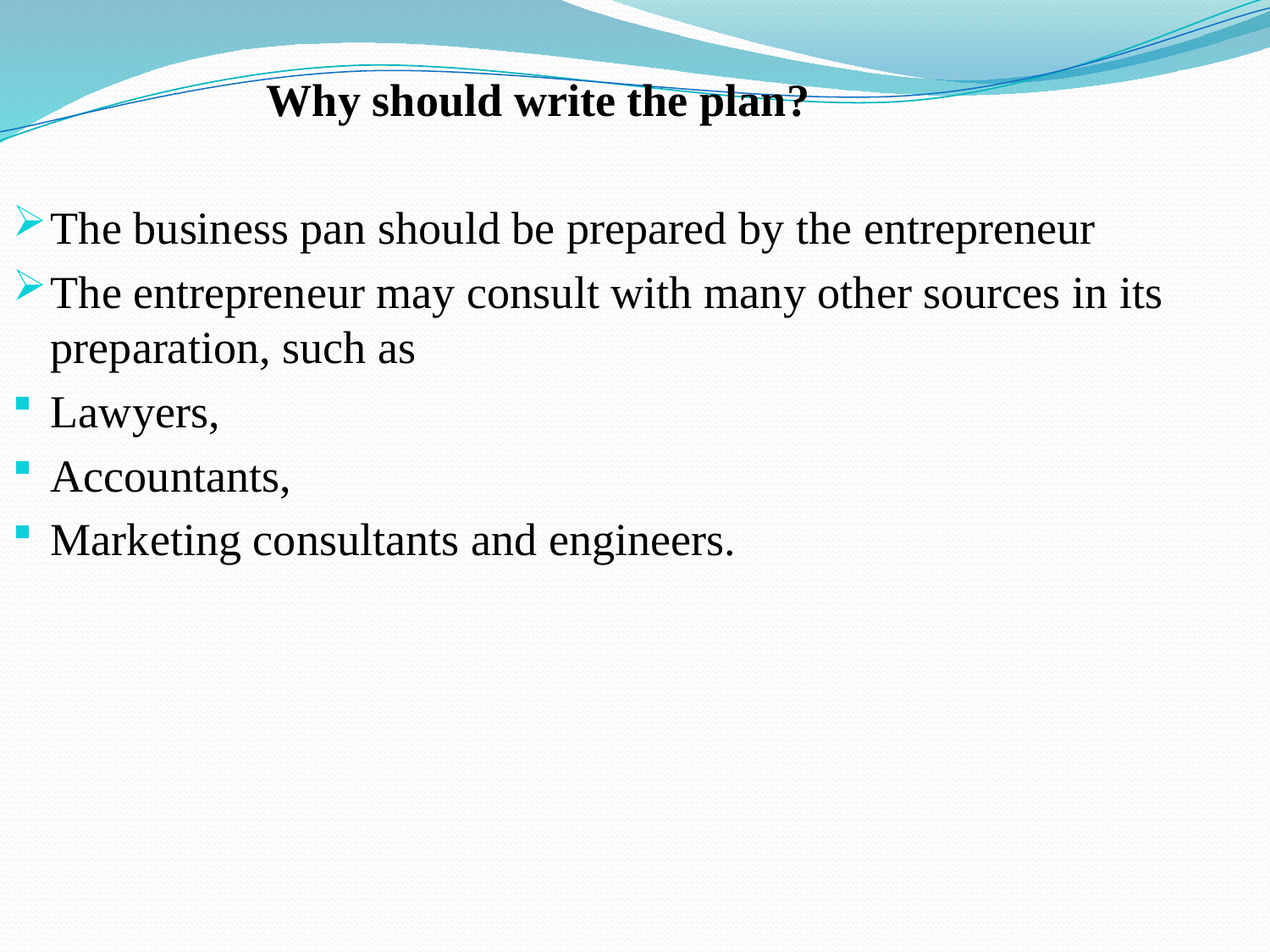

Why should write the plan?

The business pan should be prepared by the entrepreneur
The entrepreneur may consult with many other sources in its preparation, such as
Lawyers,
Accountants,
Marketing consultants and engineers.